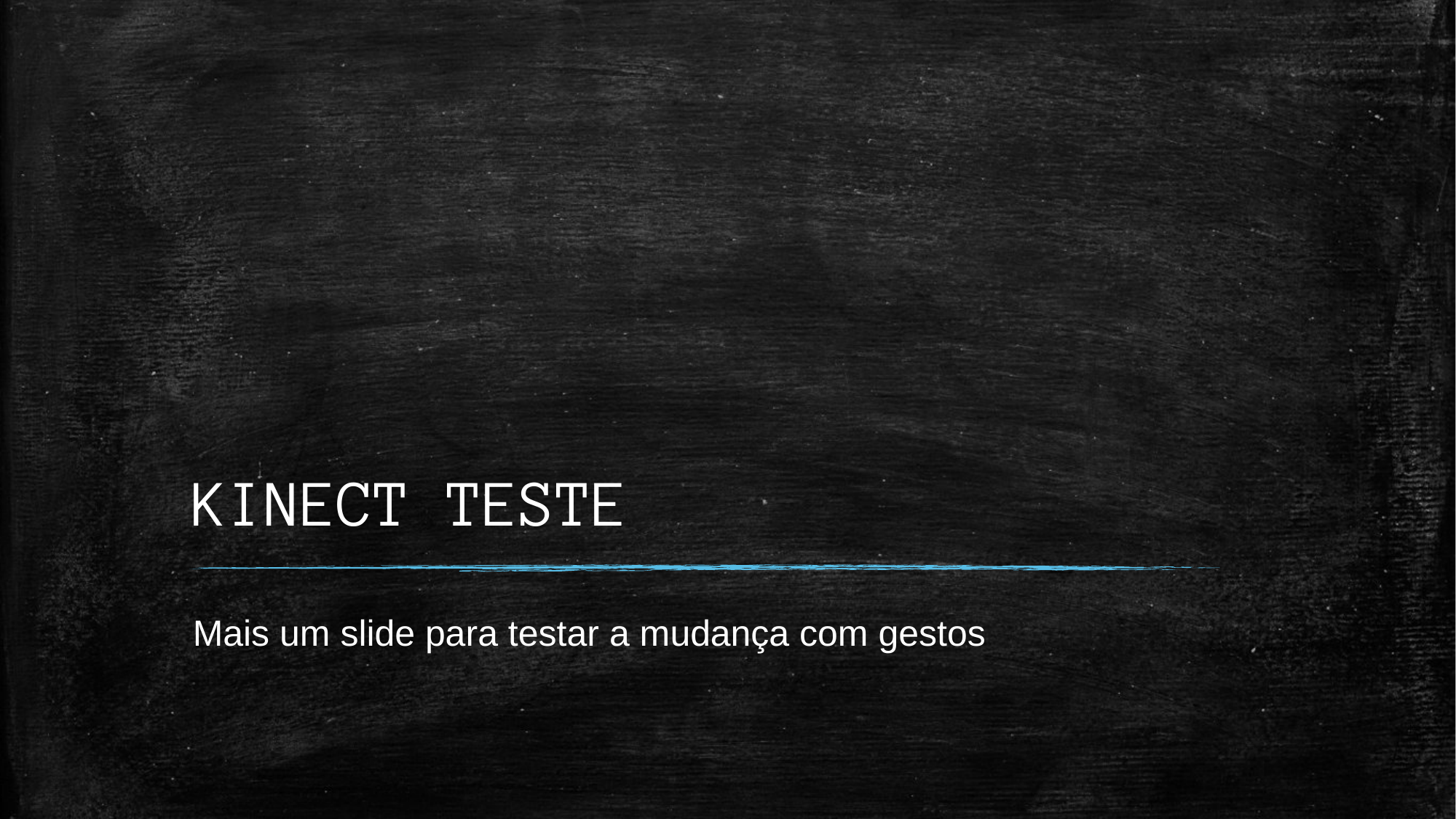

# KINECT TESTE
Mais um slide para testar a mudança com gestos